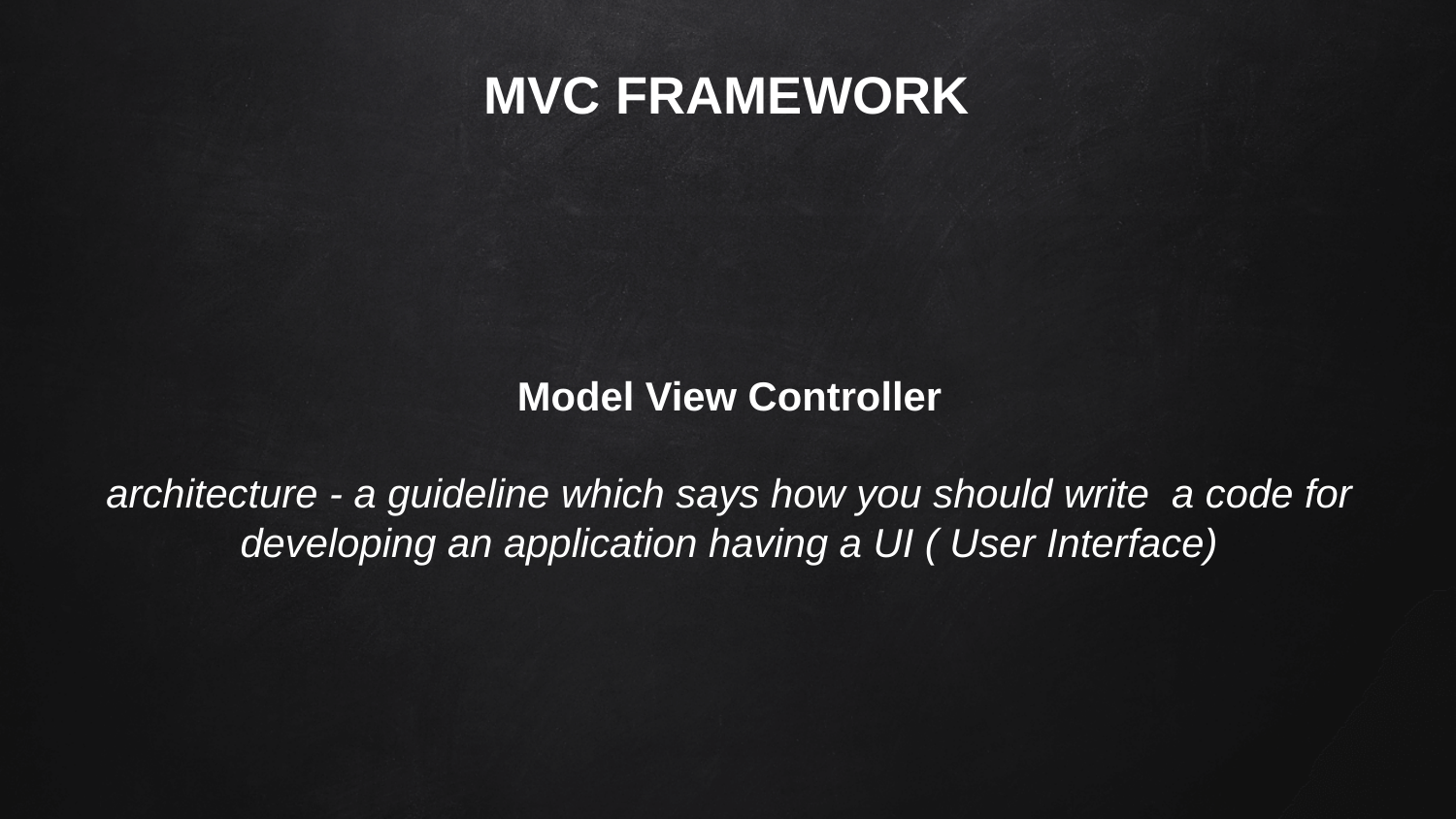

# MVC FRAMEWORK
Model View Controller

architecture - a guideline which says how you should write  a code for developing an application having a UI ( User Interface)